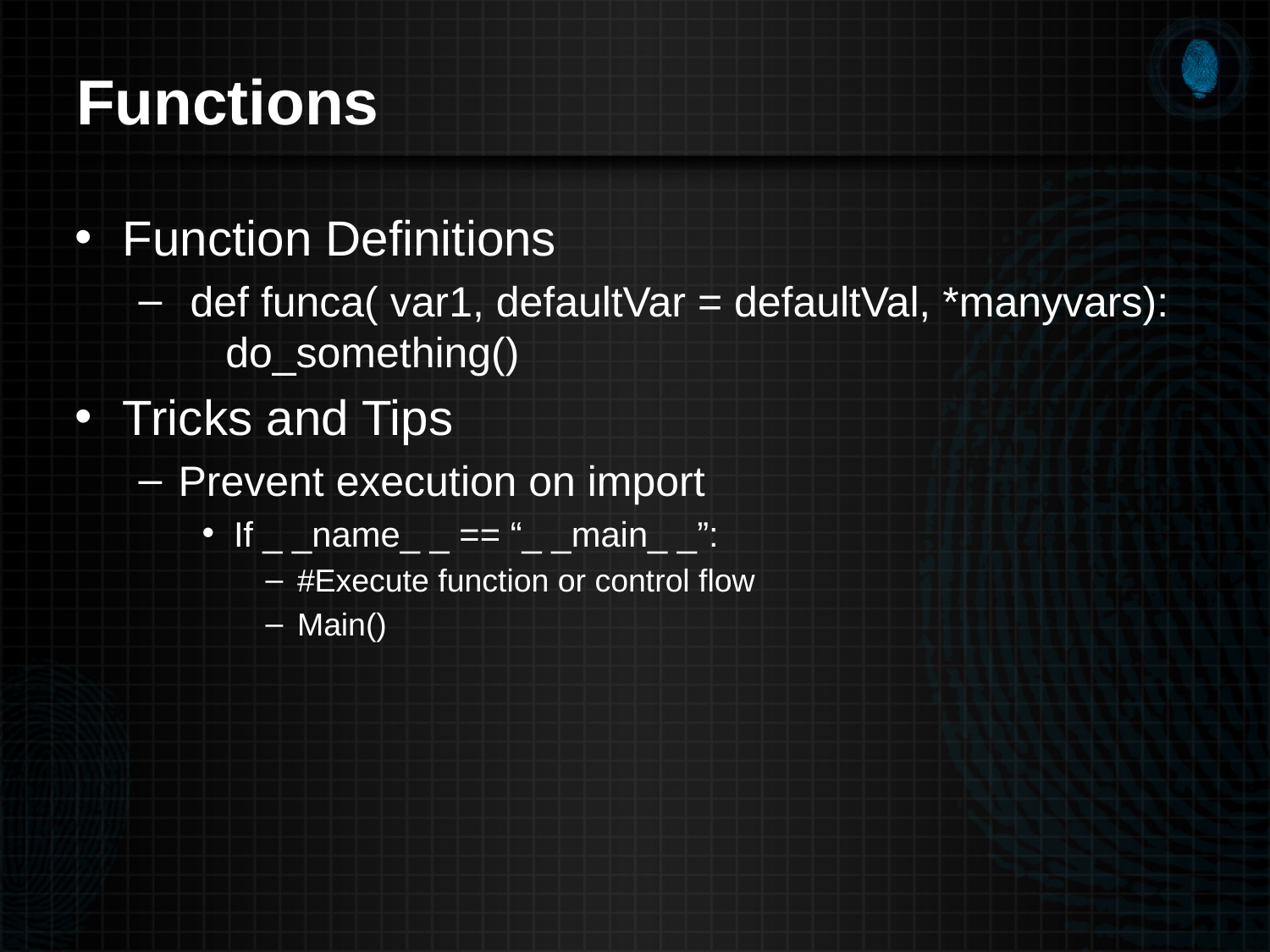

# Functions
Function Definitions
 def funca( var1, defaultVar = defaultVal, *manyvars):
    do_something()
Tricks and Tips
Prevent execution on import
If _ _name_ _ == “_ _main_ _”:
#Execute function or control flow
Main()